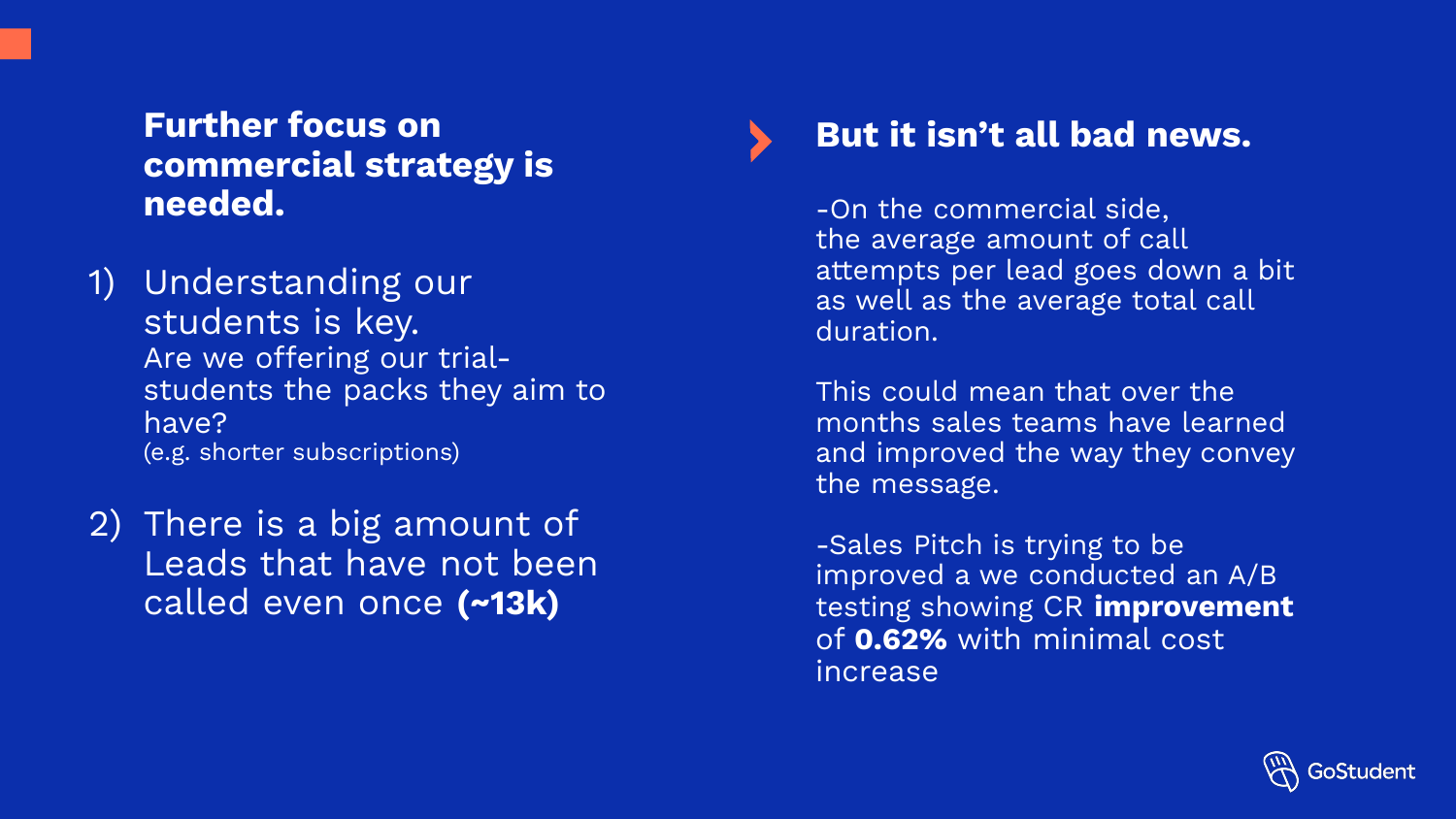

Further focus on commercial strategy is needed.

Understanding our students is key.
Are we offering our trial-students the packs they aim to have?
(e.g. shorter subscriptions)

There is a big amount of Leads that have not been called even once (~13k)
But it isn’t all bad news.

-On the commercial side,
the average amount of call attempts per lead goes down a bit as well as the average total call duration.

This could mean that over the months sales teams have learned and improved the way they convey the message.

-Sales Pitch is trying to be improved a we conducted an A/B testing showing CR improvement of 0.62% with minimal cost increase